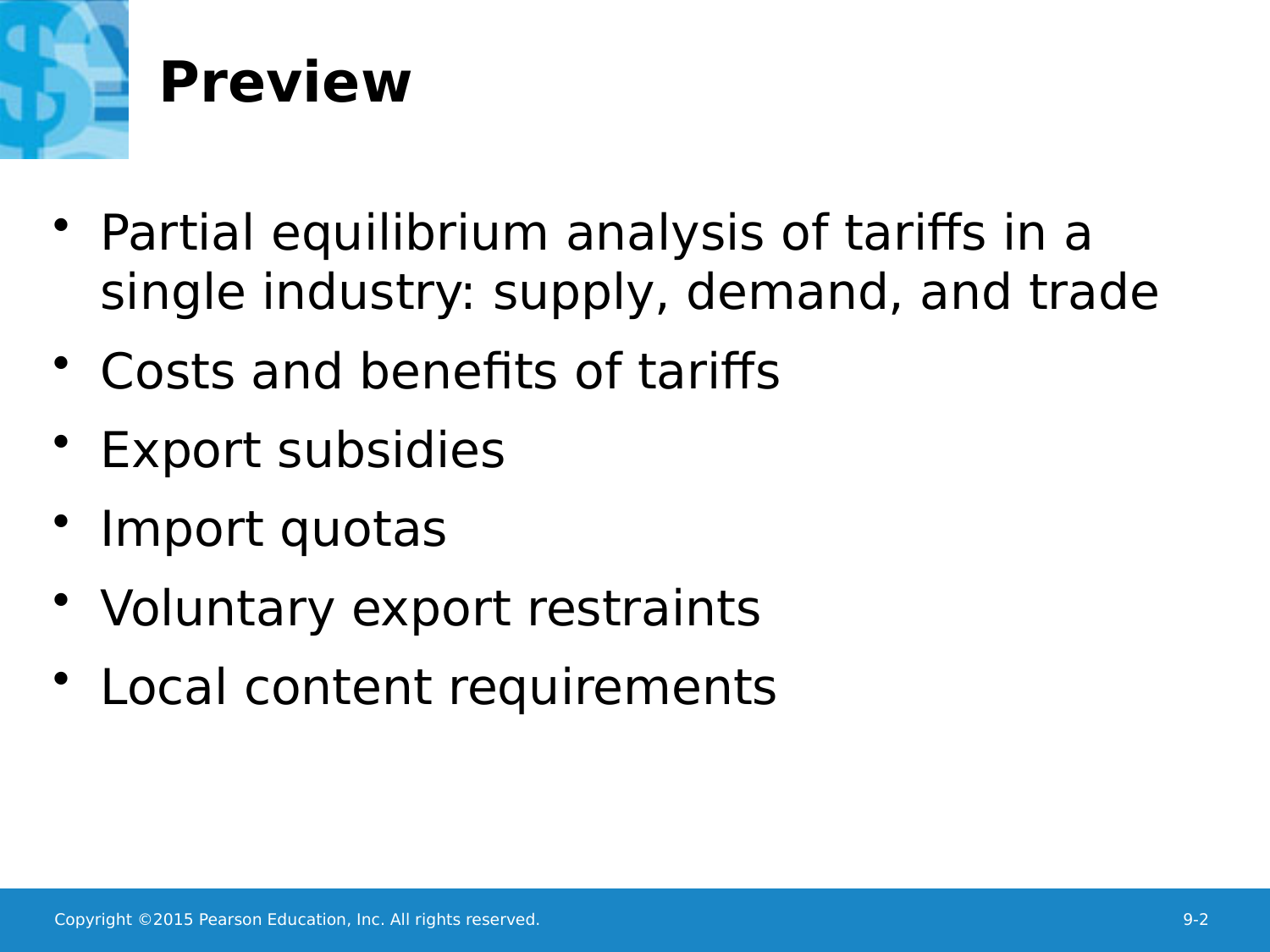

# Preview
Partial equilibrium analysis of tariffs in a single industry: supply, demand, and trade
Costs and benefits of tariffs
Export subsidies
Import quotas
Voluntary export restraints
Local content requirements